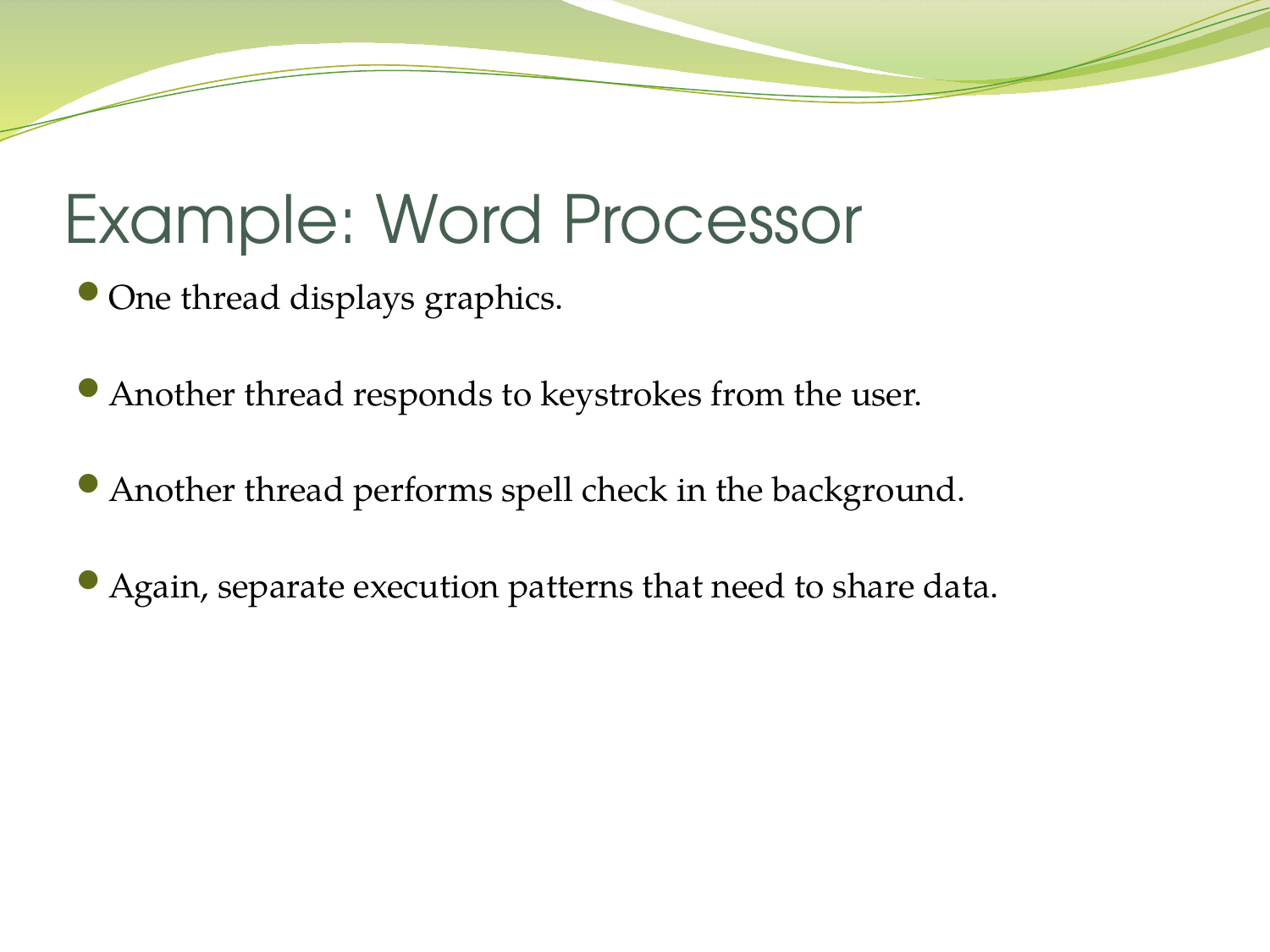

# Example: Word Processor
One thread displays graphics.

Another thread responds to keystrokes from the user.

Another thread performs spell check in the background.

Again, separate execution patterns that need to share data.